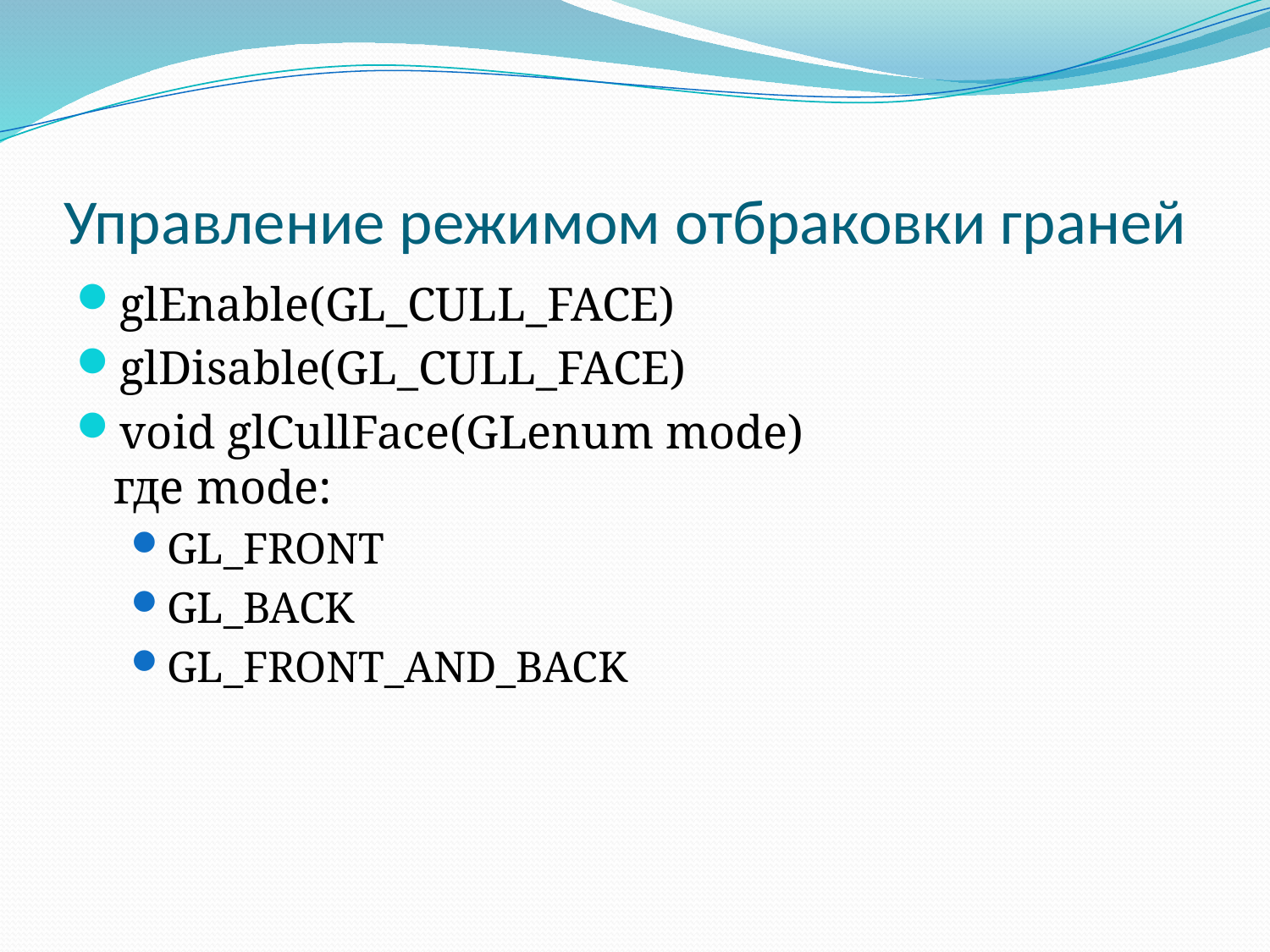

# Управление режимом отбраковки граней
glEnable(GL_CULL_FACE)
glDisable(GL_CULL_FACE)
void glCullFace(GLenum mode)
где mode:
GL_FRONT
GL_BACK
GL_FRONT_AND_BACK